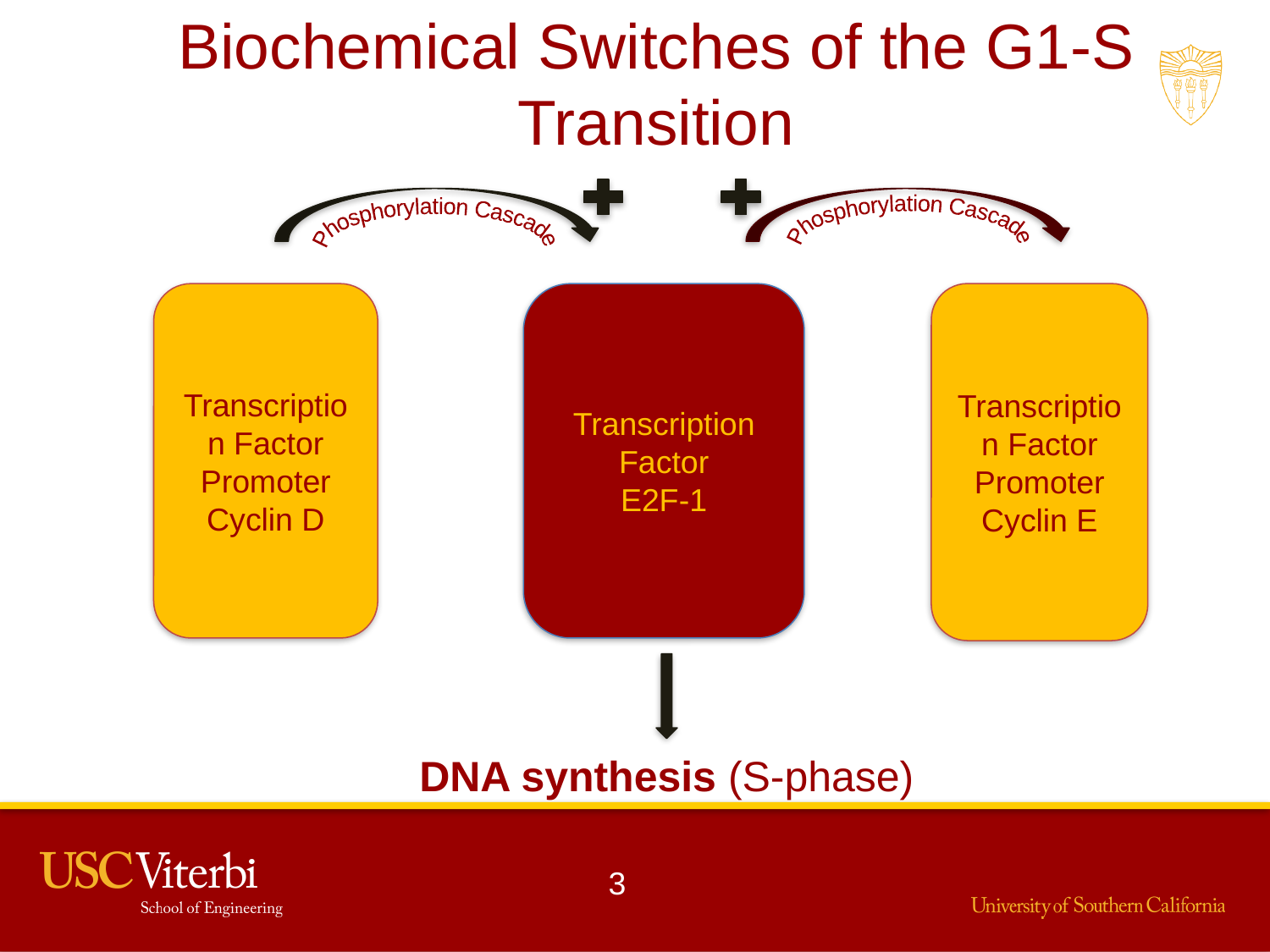

# Biochemical Switches of the G1-S Transition

Phosphorylation Cascade
Phosphorylation Cascade
Transcription Factor Promoter Cyclin D
Transcription Factor
E2F-1
Transcription Factor Promoter Cyclin E

DNA synthesis (S-phase)
3
3